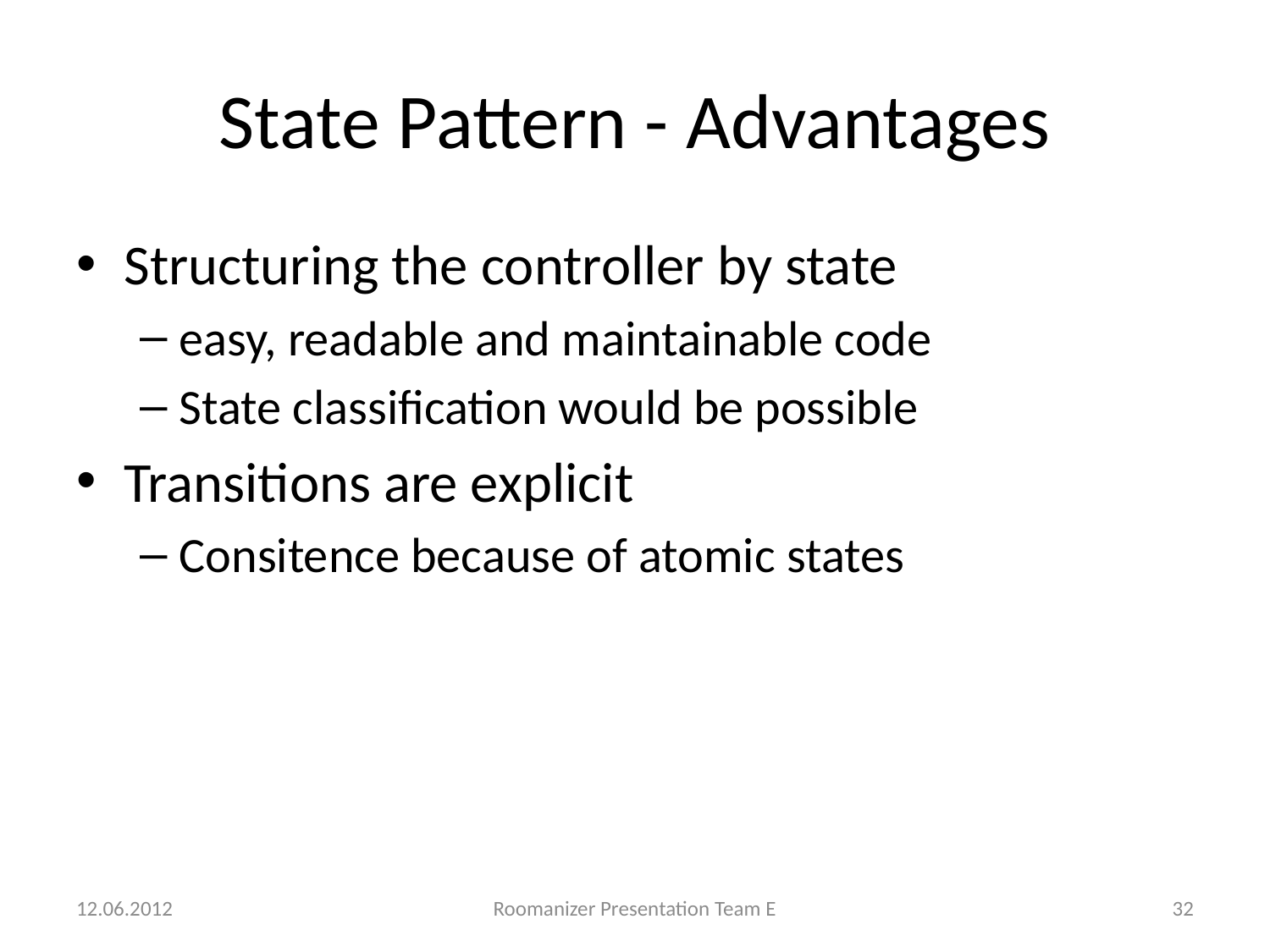

# State Pattern - Advantages
Structuring the controller by state
easy, readable and maintainable code
State classification would be possible
Transitions are explicit
Consitence because of atomic states

12.06.2012
Roomanizer Presentation Team E
32